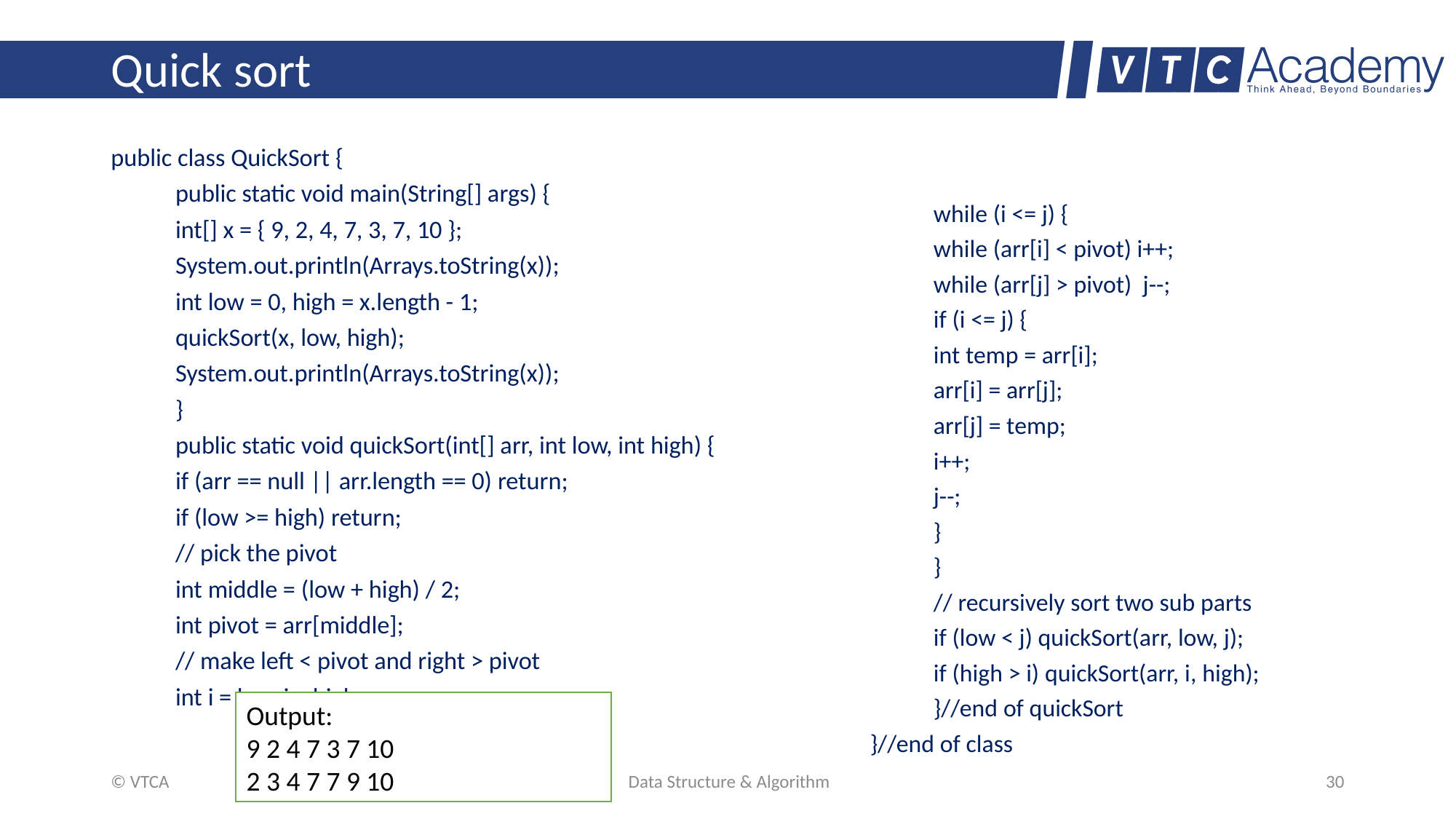

# Quick sort
public class QuickSort {
	public static void main(String[] args) {
		int[] x = { 9, 2, 4, 7, 3, 7, 10 };
		System.out.println(Arrays.toString(x));
		int low = 0, high = x.length - 1;
		quickSort(x, low, high);
		System.out.println(Arrays.toString(x));
	}
 	public static void quickSort(int[] arr, int low, int high) {
		if (arr == null || arr.length == 0) return;
 		if (low >= high) return;
 		// pick the pivot
		int middle = (low + high) / 2;
		int pivot = arr[middle];
 		// make left < pivot and right > pivot
		int i = low, j = high;

	while (i <= j) {
		while (arr[i] < pivot) i++;
		while (arr[j] > pivot)  j--;
		if (i <= j) {
			int temp = arr[i];
			arr[i] = arr[j];
			arr[j] = temp;
			i++;
			j--;
		}
	}
	// recursively sort two sub parts
	if (low < j) quickSort(arr, low, j);
	if (high > i) quickSort(arr, i, high);
	}//end of quickSort
}//end of class
Output:
9 2 4 7 3 7 10
2 3 4 7 7 9 10
© VTCA
Data Structure & Algorithm
30